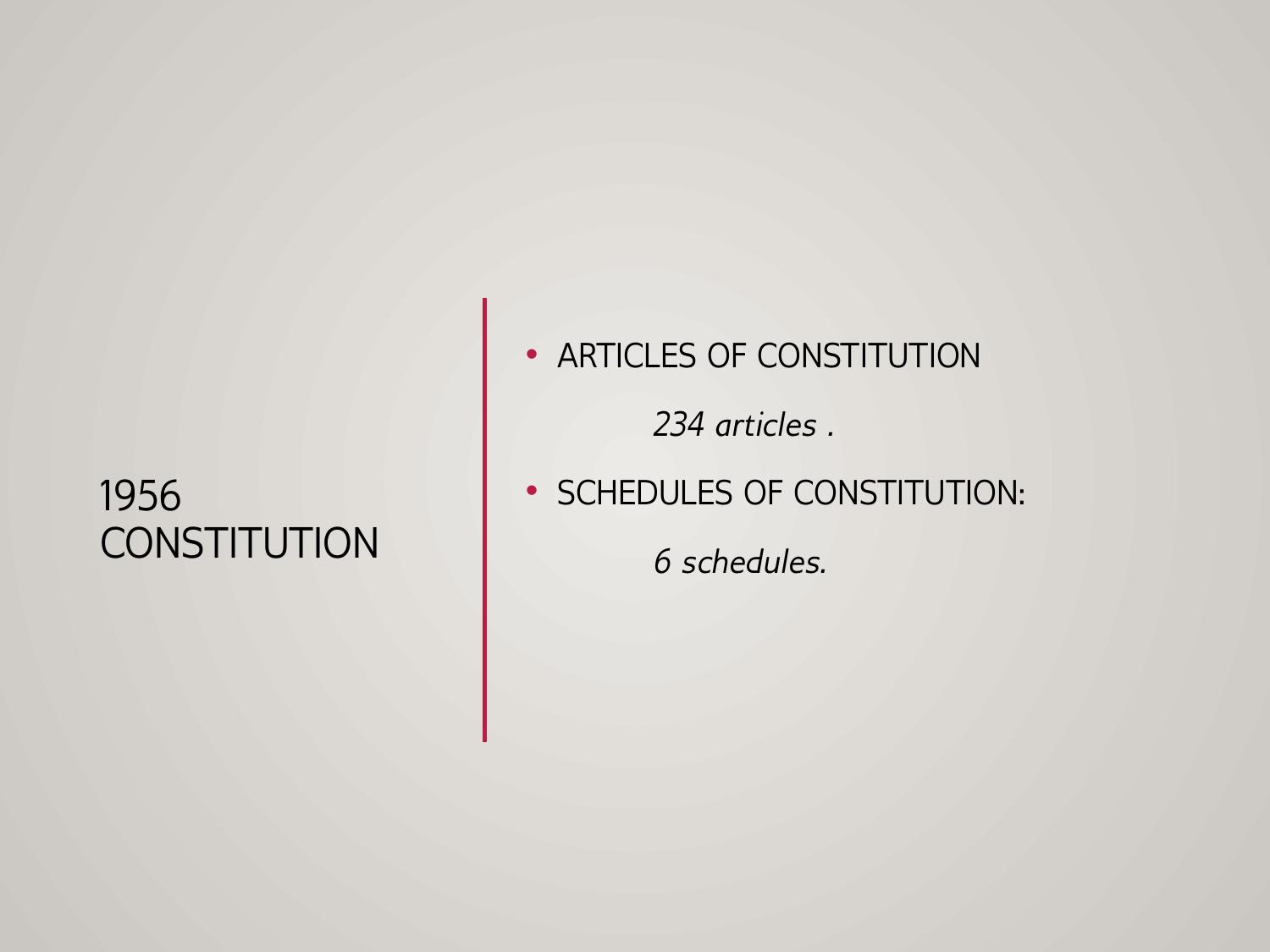

# 1956 CONSTITUTION
ARTICLES OF CONSTITUTION
	234 articles .
SCHEDULES OF CONSTITUTION:
	6 schedules.